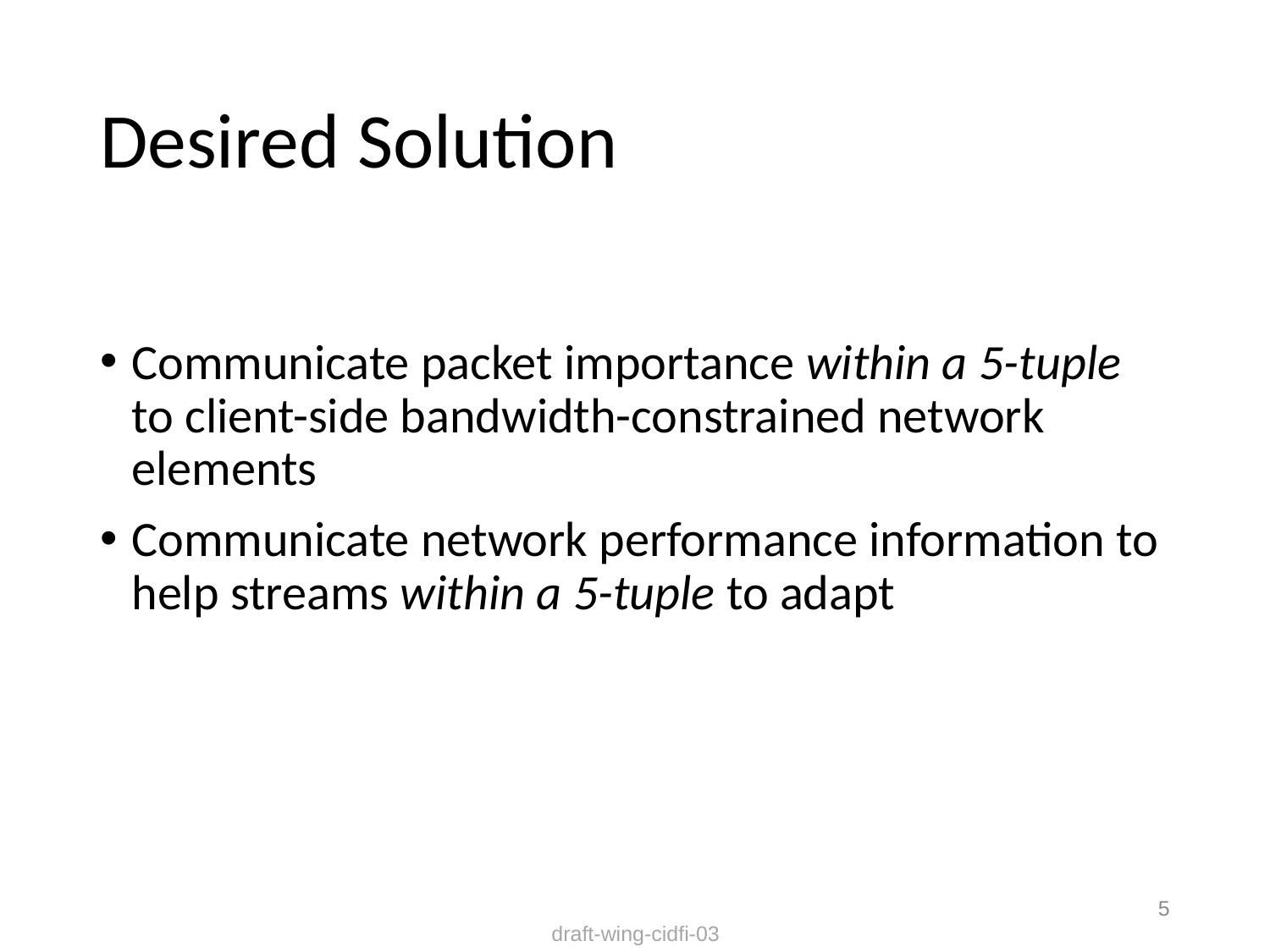

# Desired Solution

Communicate packet importance within a 5-tuple to client-side bandwidth-constrained network elements
Communicate network performance information to help streams within a 5-tuple to adapt
5
draft-wing-cidfi-03